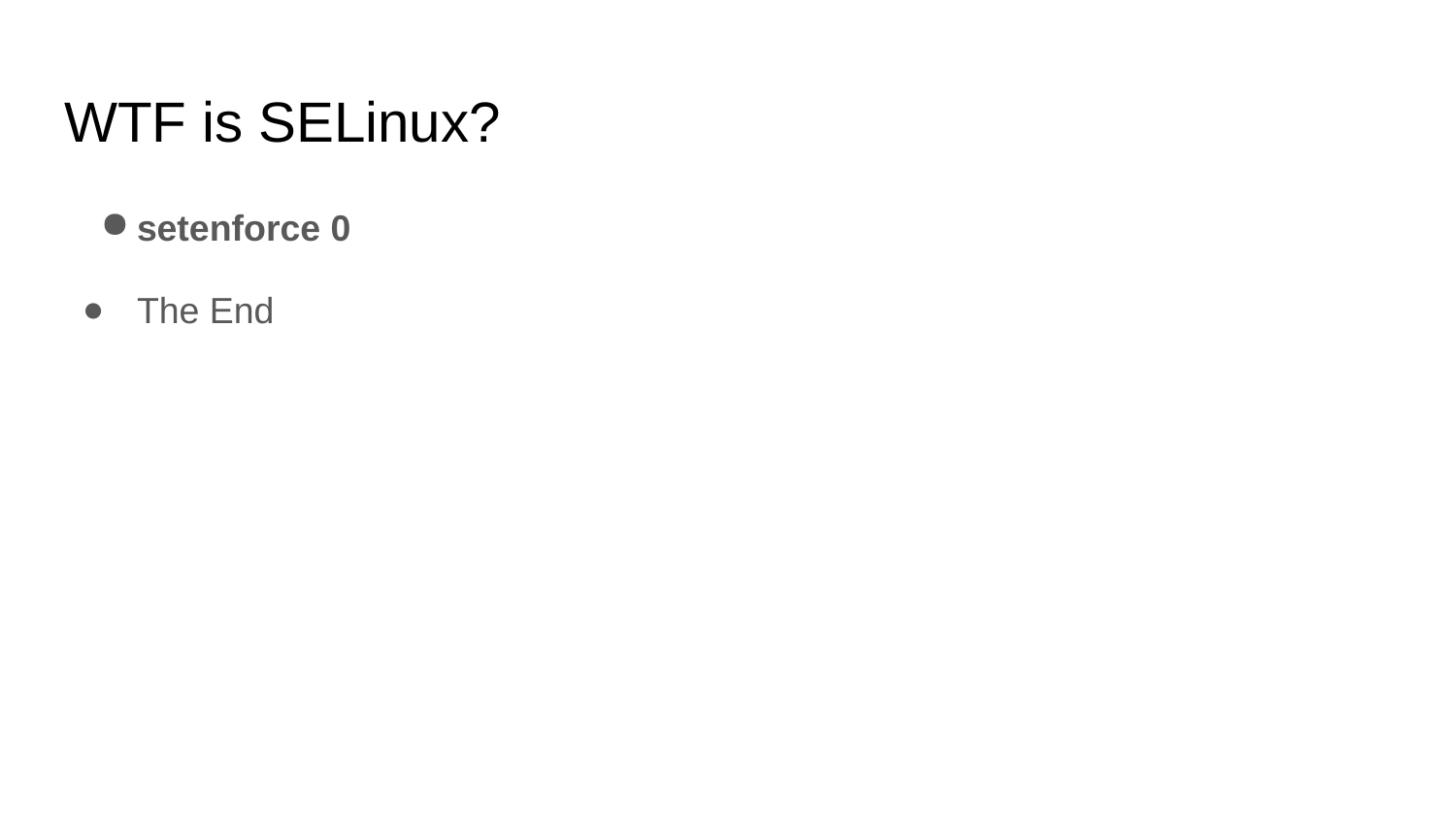

# WTF is SELinux?
setenforce 0
The End